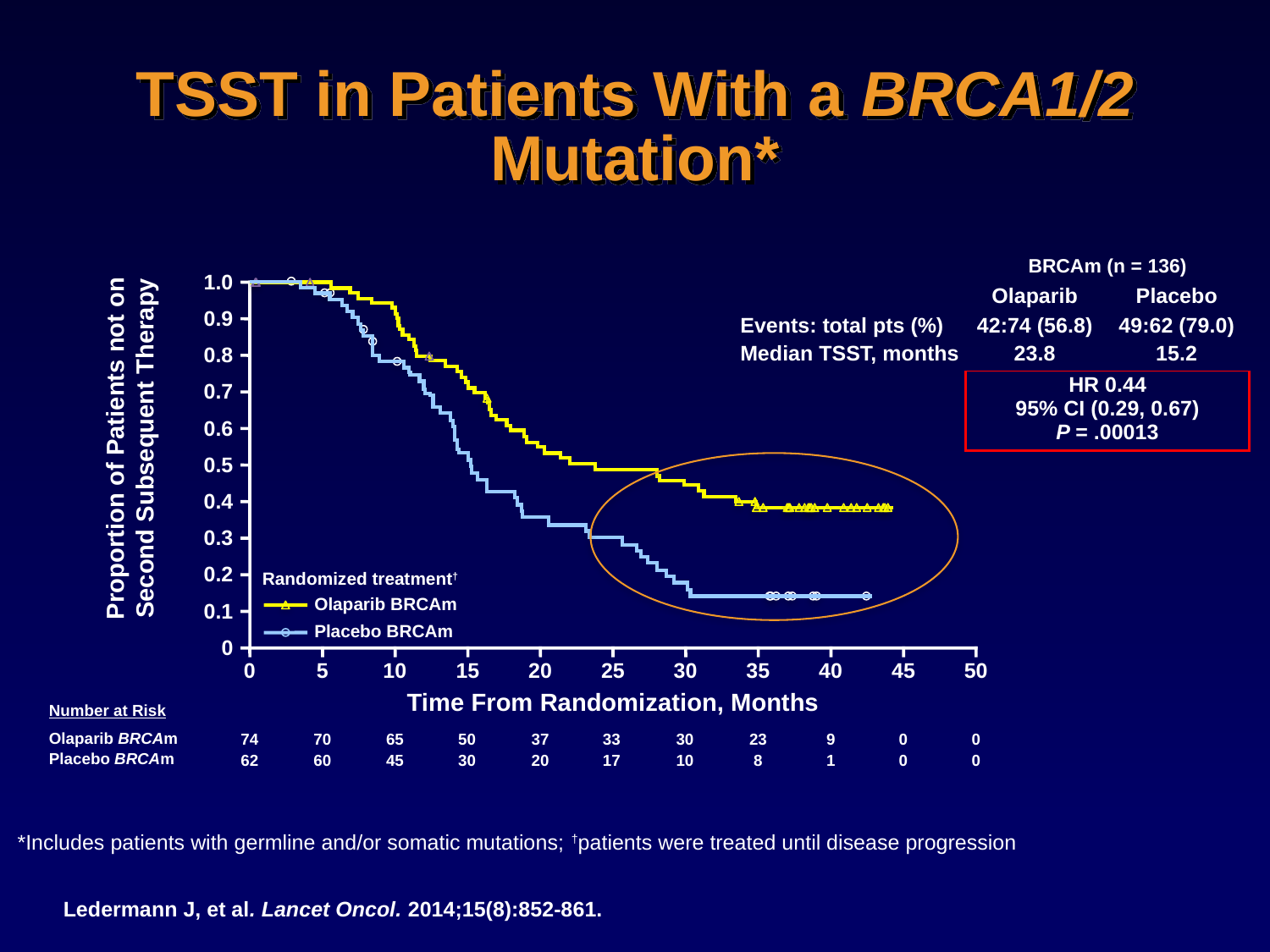

# TSST in Patients With a BRCA1/2 Mutation*
|  | BRCAm (n = 136) |  |
| --- | --- | --- |
|  | Olaparib | Placebo |
| Events: total pts (%) | 42:74 (56.8) | 49:62 (79.0) |
| Median TSST, months | 23.8 | 15.2 |
|  | HR 0.44 95% CI (0.29, 0.67) P = .00013 |  |
1.0

0.9
0.8

0.7
0.6
Proportion of Patients not on Second Subsequent Therapy
0.5
0.4
0.3
0.2
Randomized treatment†
Olaparib BRCAm
0.1

Placebo BRCAm

0

0
5
10
15
20
25
30
35
40
45
50
Time From Randomization, Months
Number at Risk
Olaparib BRCAm
74
70
65
50
37
33
30
23
9
0
0
Placebo BRCAm
62
60
45
30
20
17
10
8
1
0
0
*Includes patients with germline and/or somatic mutations; †patients were treated until disease progression
Ledermann J, et al. Lancet Oncol. 2014;15(8):852-861.